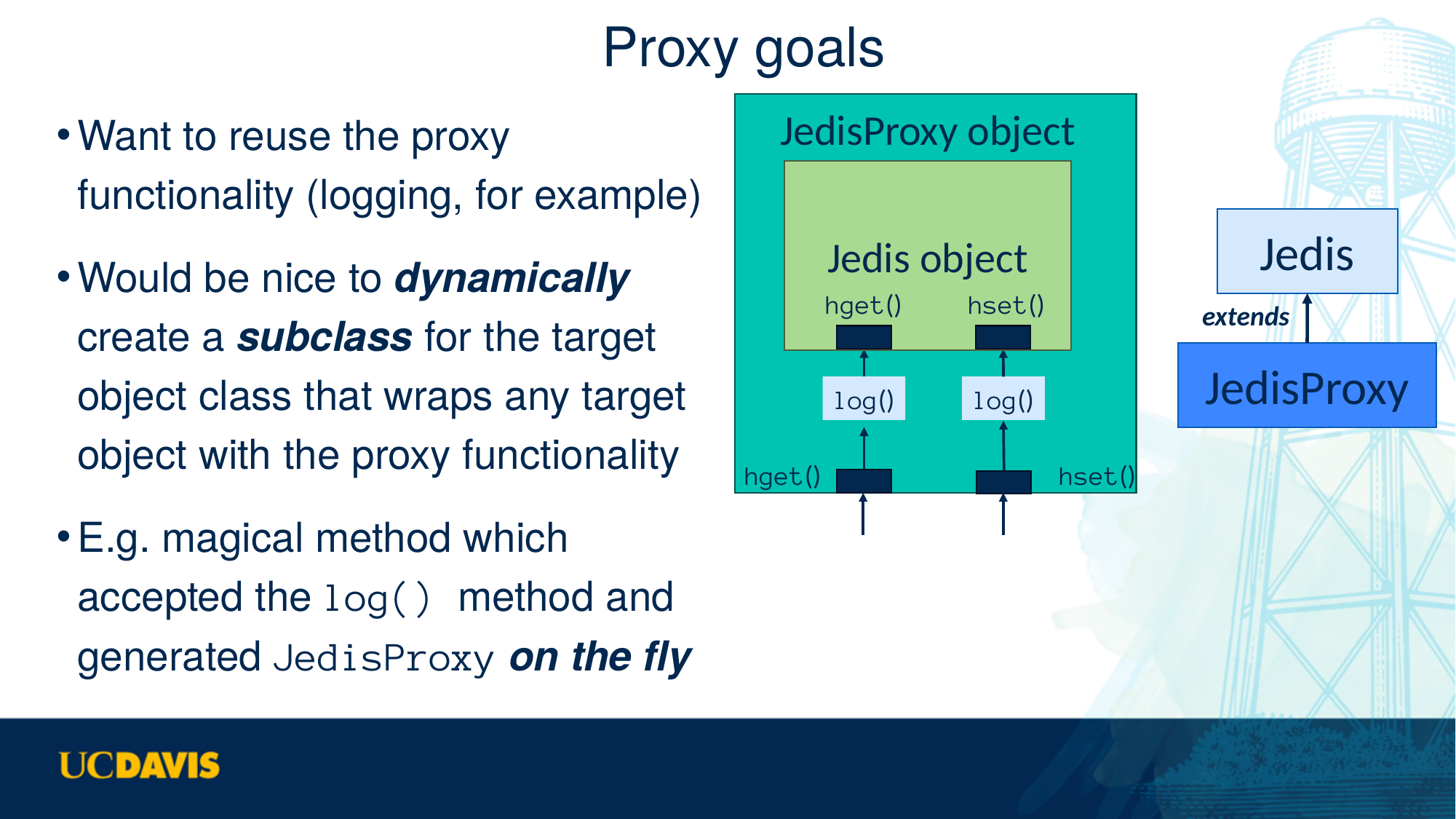

# Proxy goals
Want to reuse the proxy functionality (logging, for example)
Would be nice to dynamically create a subclass for the target object class that wraps any target object with the proxy functionality
E.g. magical method which accepted the log() method and generated JedisProxy on the fly

hget
JedisProxy object
log()
log()
hget()
hset()

Jedis object
hget()
hset()

Jedis
extends
JedisProxy